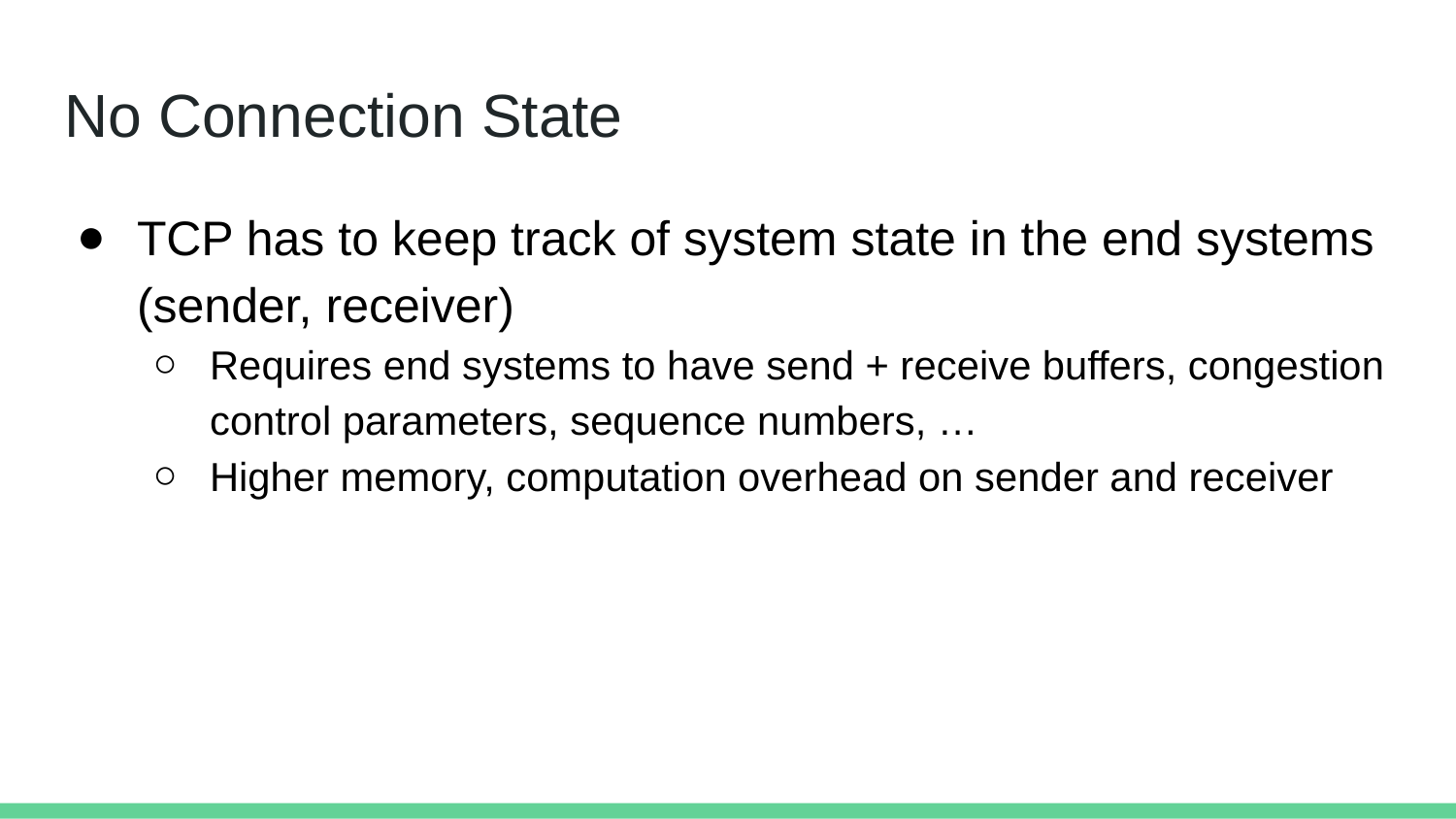

# No Connection State
TCP has to keep track of system state in the end systems (sender, receiver)
Requires end systems to have send + receive buffers, congestion control parameters, sequence numbers, …
Higher memory, computation overhead on sender and receiver